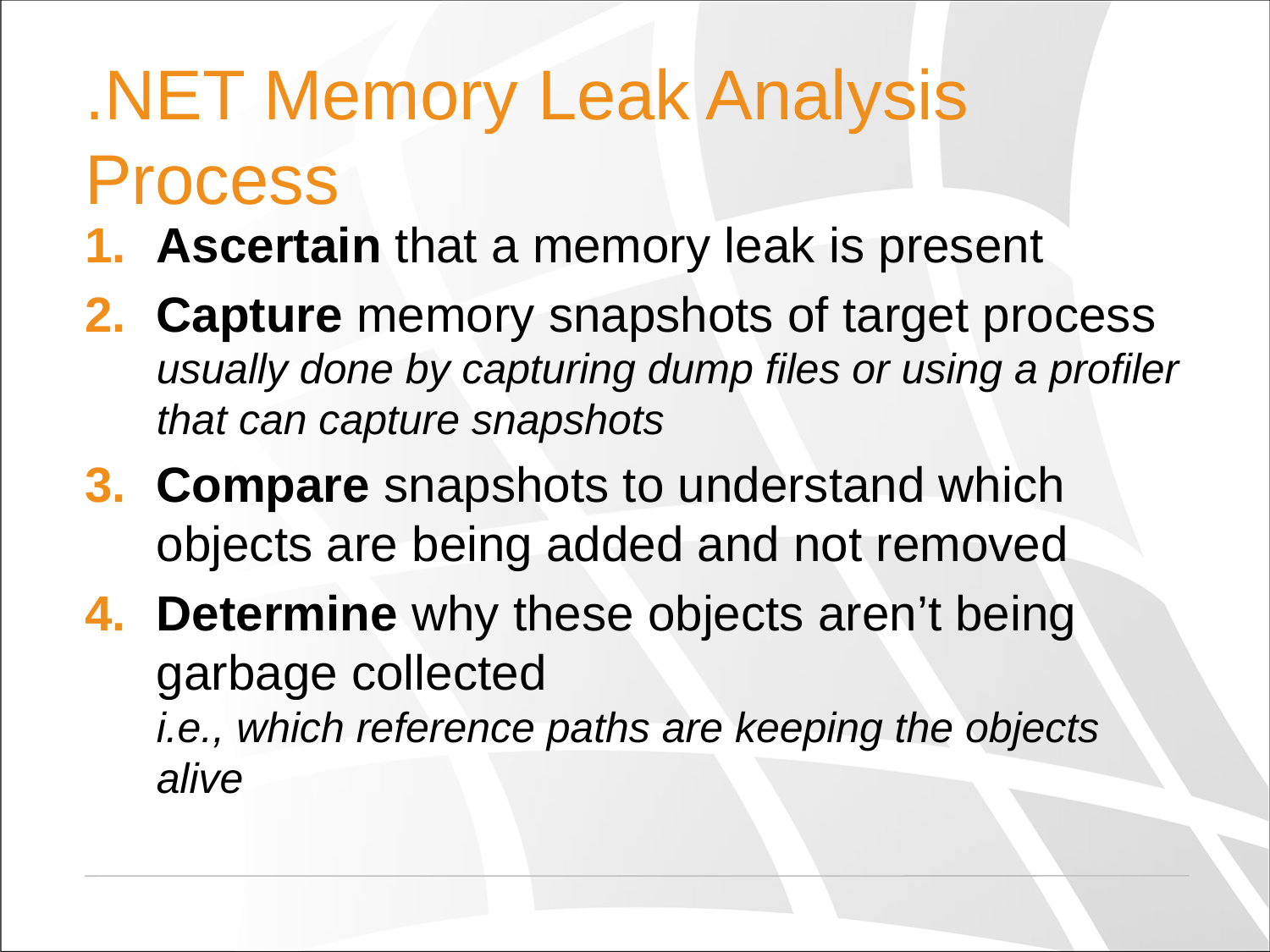

# .NET Memory Leak Analysis Process
Ascertain that a memory leak is present
Capture memory snapshots of target process
usually done by capturing dump files or using a profiler that can capture snapshots
Compare snapshots to understand which objects are being added and not removed
Determine why these objects aren’t being garbage collected
i.e., which reference paths are keeping the objects alive